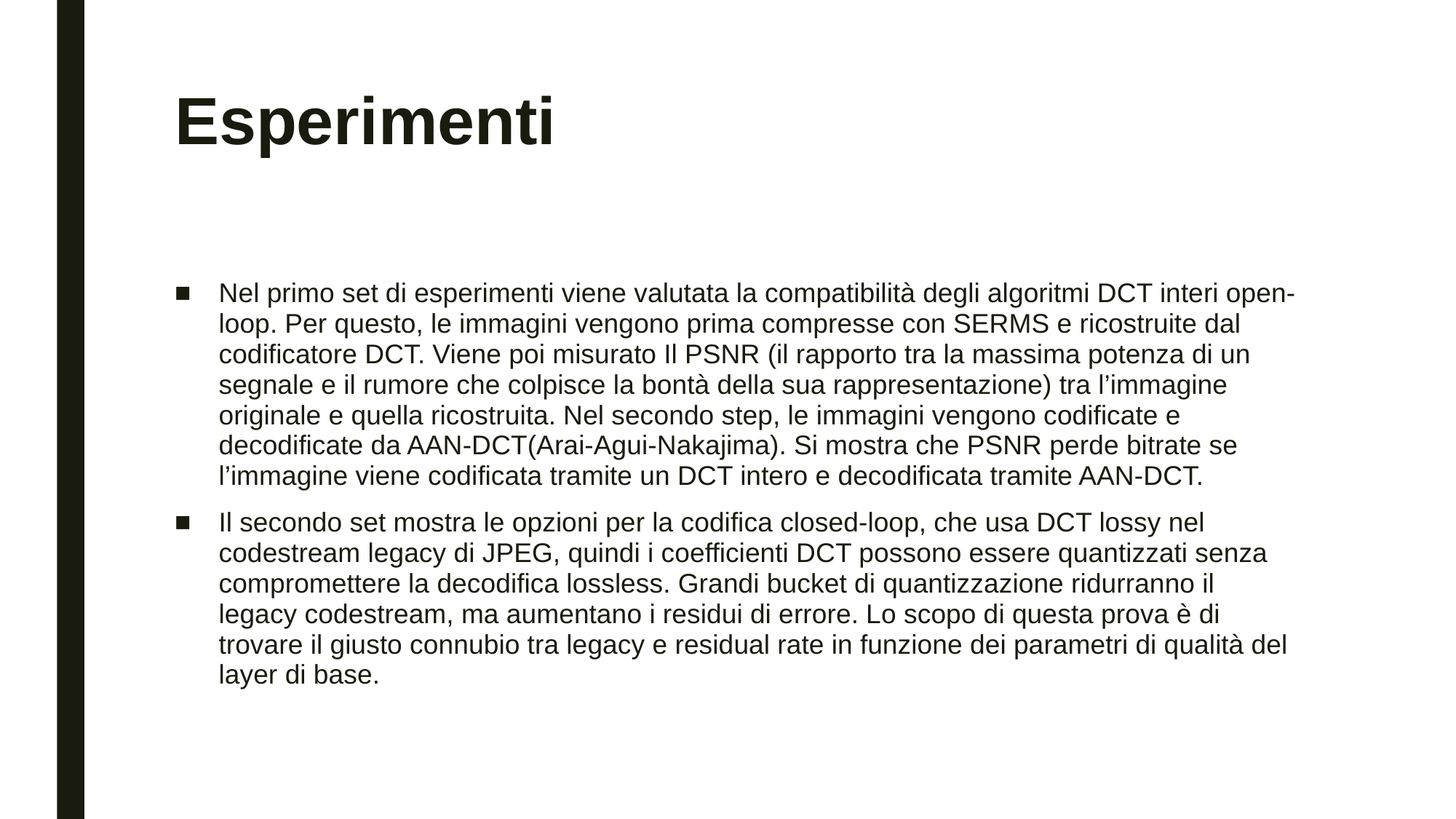

# Esperimenti
Nel primo set di esperimenti viene valutata la compatibilità degli algoritmi DCT interi open-loop. Per questo, le immagini vengono prima compresse con SERMS e ricostruite dal codificatore DCT. Viene poi misurato Il PSNR (il rapporto tra la massima potenza di un segnale e il rumore che colpisce la bontà della sua rappresentazione) tra l’immagine originale e quella ricostruita. Nel secondo step, le immagini vengono codificate e decodificate da AAN-DCT(Arai-Agui-Nakajima). Si mostra che PSNR perde bitrate se l’immagine viene codificata tramite un DCT intero e decodificata tramite AAN-DCT.
Il secondo set mostra le opzioni per la codifica closed-loop, che usa DCT lossy nel codestream legacy di JPEG, quindi i coefficienti DCT possono essere quantizzati senza compromettere la decodifica lossless. Grandi bucket di quantizzazione ridurranno il legacy codestream, ma aumentano i residui di errore. Lo scopo di questa prova è di trovare il giusto connubio tra legacy e residual rate in funzione dei parametri di qualità del layer di base.